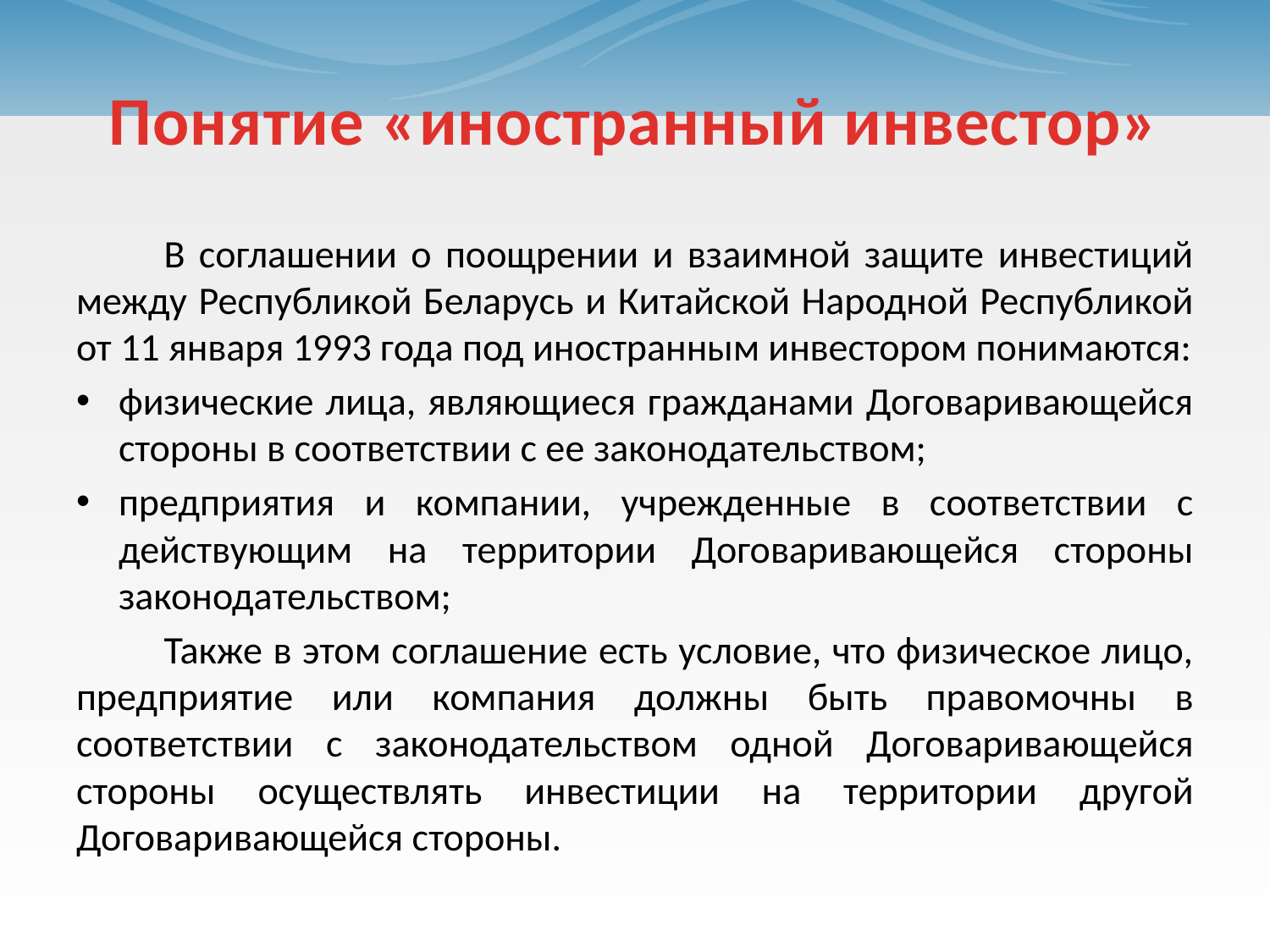

# Понятие «иностранный инвестор»
	В соглашении о поощрении и взаимной защите инвестиций между Республикой Беларусь и Китайской Народной Республикой от 11 января 1993 года под иностранным инвестором понимаются:
физические лица, являющиеся гражданами Договаривающейся стороны в соответствии с ее законодательством;
предприятия и компании, учрежденные в соответствии с действующим на территории Договаривающейся стороны законодательством;
	Также в этом соглашение есть условие, что физическое лицо, предприятие или компания должны быть правомочны в соответствии с законодательством одной Договаривающейся стороны осуществлять инвестиции на территории другой Договаривающейся стороны.